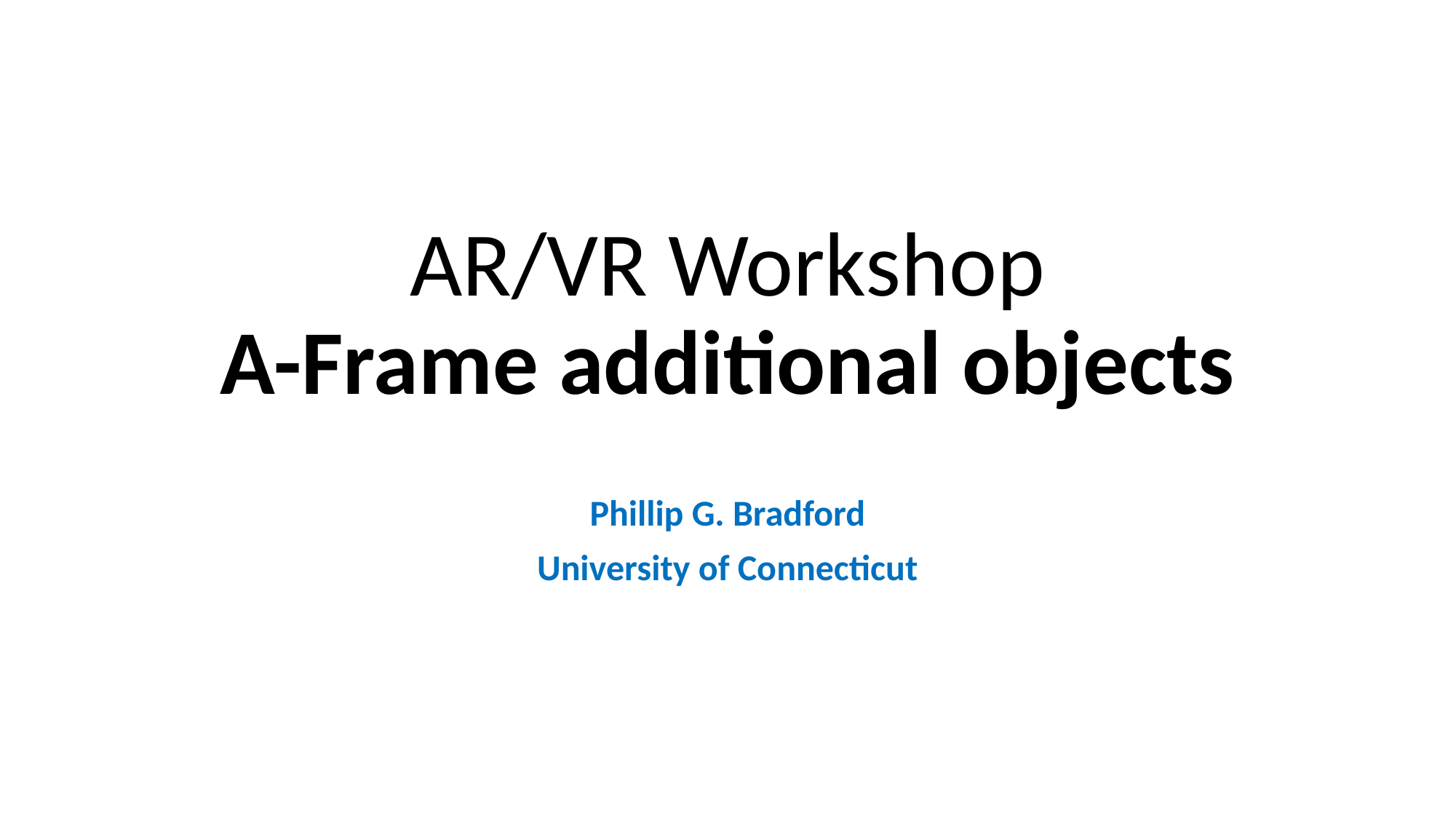

# AR/VR Workshop A-Frame additional objects

Phillip G. Bradford
University of Connecticut